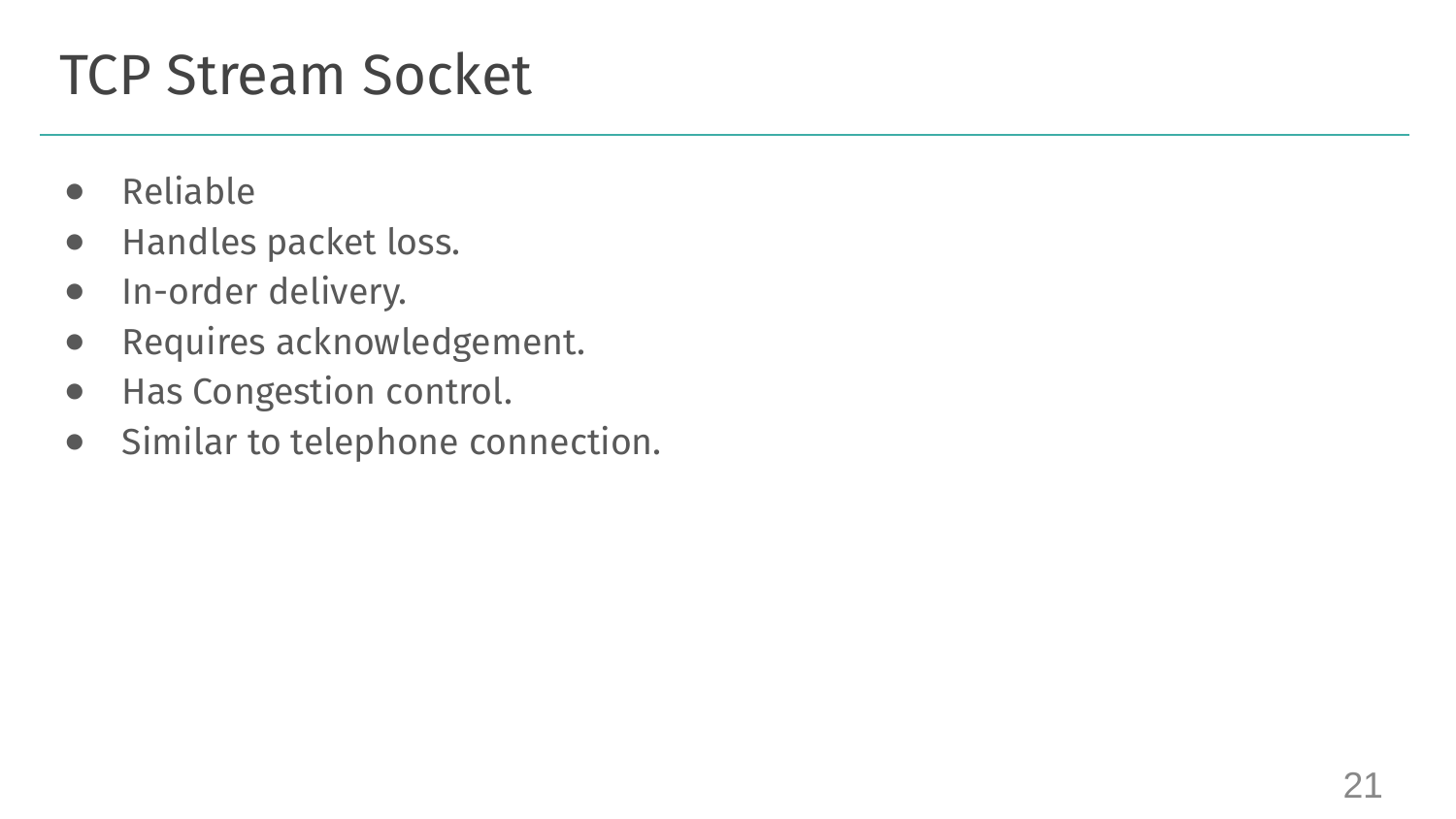

# TCP Stream Socket
Reliable
Handles packet loss.
In-order delivery.
Requires acknowledgement.
Has Congestion control.
Similar to telephone connection.
21